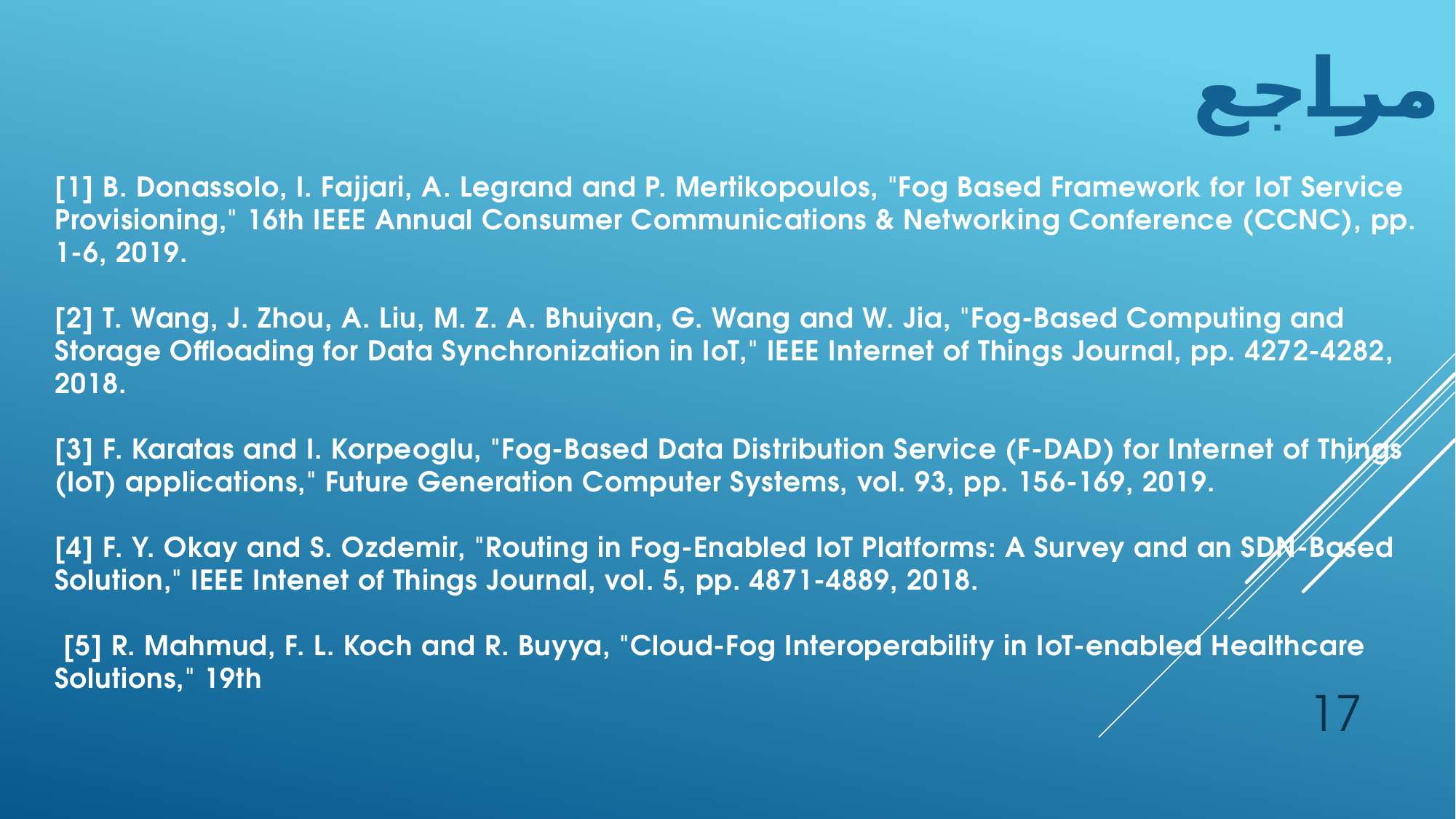

مراجع
[1] B. Donassolo, I. Fajjari, A. Legrand and P. Mertikopoulos, "Fog Based Framework for IoT Service Provisioning," 16th IEEE Annual Consumer Communications & Networking Conference (CCNC), pp. 1-6, 2019.

[2] T. Wang, J. Zhou, A. Liu, M. Z. A. Bhuiyan, G. Wang and W. Jia, "Fog-Based Computing and Storage Offloading for Data Synchronization in IoT," IEEE Internet of Things Journal, pp. 4272-4282, 2018.

[3] F. Karatas and I. Korpeoglu, "Fog-Based Data Distribution Service (F-DAD) for Internet of Things (IoT) applications," Future Generation Computer Systems, vol. 93, pp. 156-169, 2019.

[4] F. Y. Okay and S. Ozdemir, "Routing in Fog-Enabled IoT Platforms: A Survey and an SDN-Based Solution," IEEE Intenet of Things Journal, vol. 5, pp. 4871-4889, 2018.

 [5] R. Mahmud, F. L. Koch and R. Buyya, "Cloud-Fog Interoperability in IoT-enabled Healthcare Solutions," 19th
17